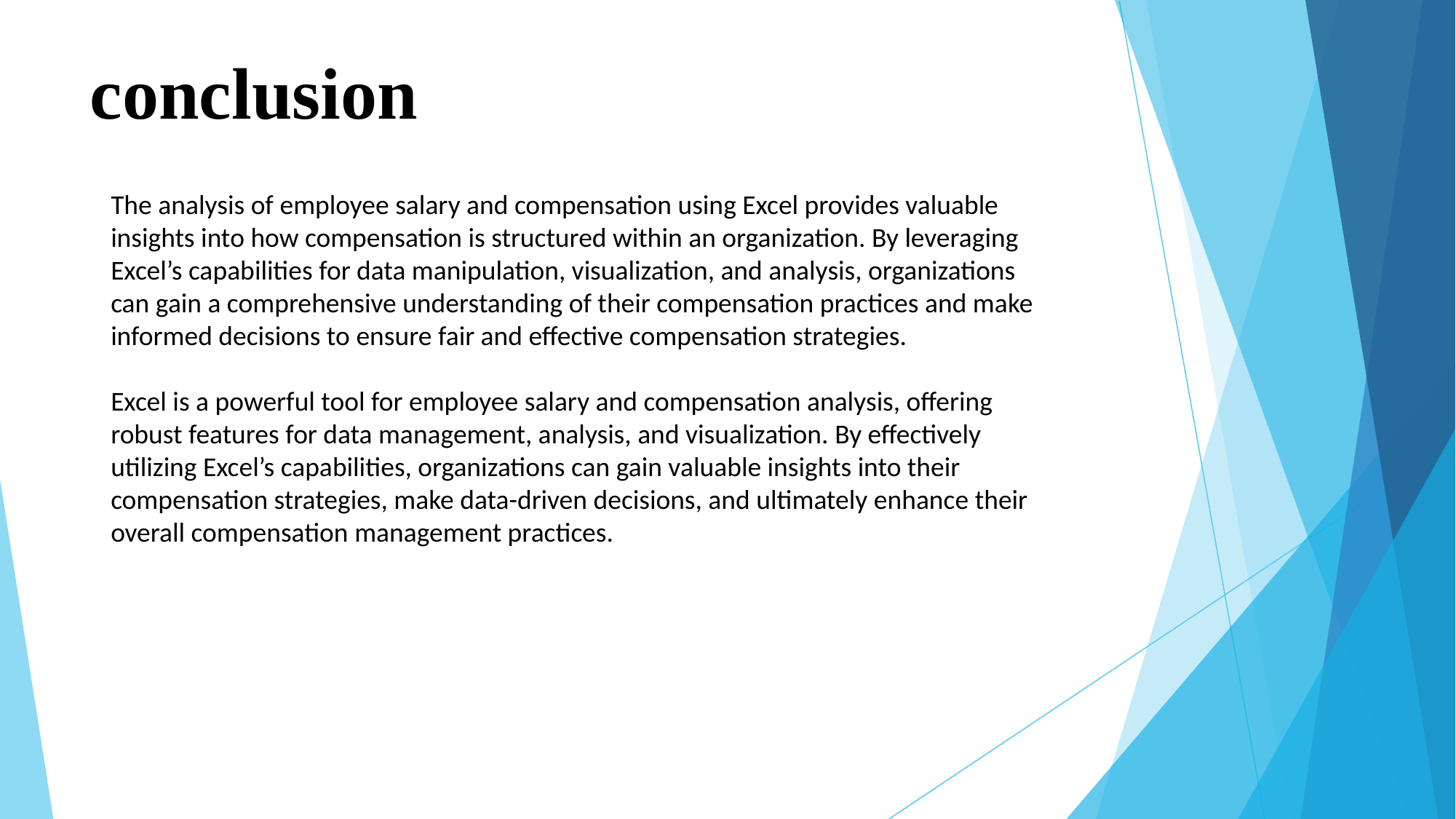

# conclusion
The analysis of employee salary and compensation using Excel provides valuable insights into how compensation is structured within an organization. By leveraging Excel’s capabilities for data manipulation, visualization, and analysis, organizations can gain a comprehensive understanding of their compensation practices and make informed decisions to ensure fair and effective compensation strategies.

Excel is a powerful tool for employee salary and compensation analysis, offering robust features for data management, analysis, and visualization. By effectively utilizing Excel’s capabilities, organizations can gain valuable insights into their compensation strategies, make data-driven decisions, and ultimately enhance their overall compensation management practices.